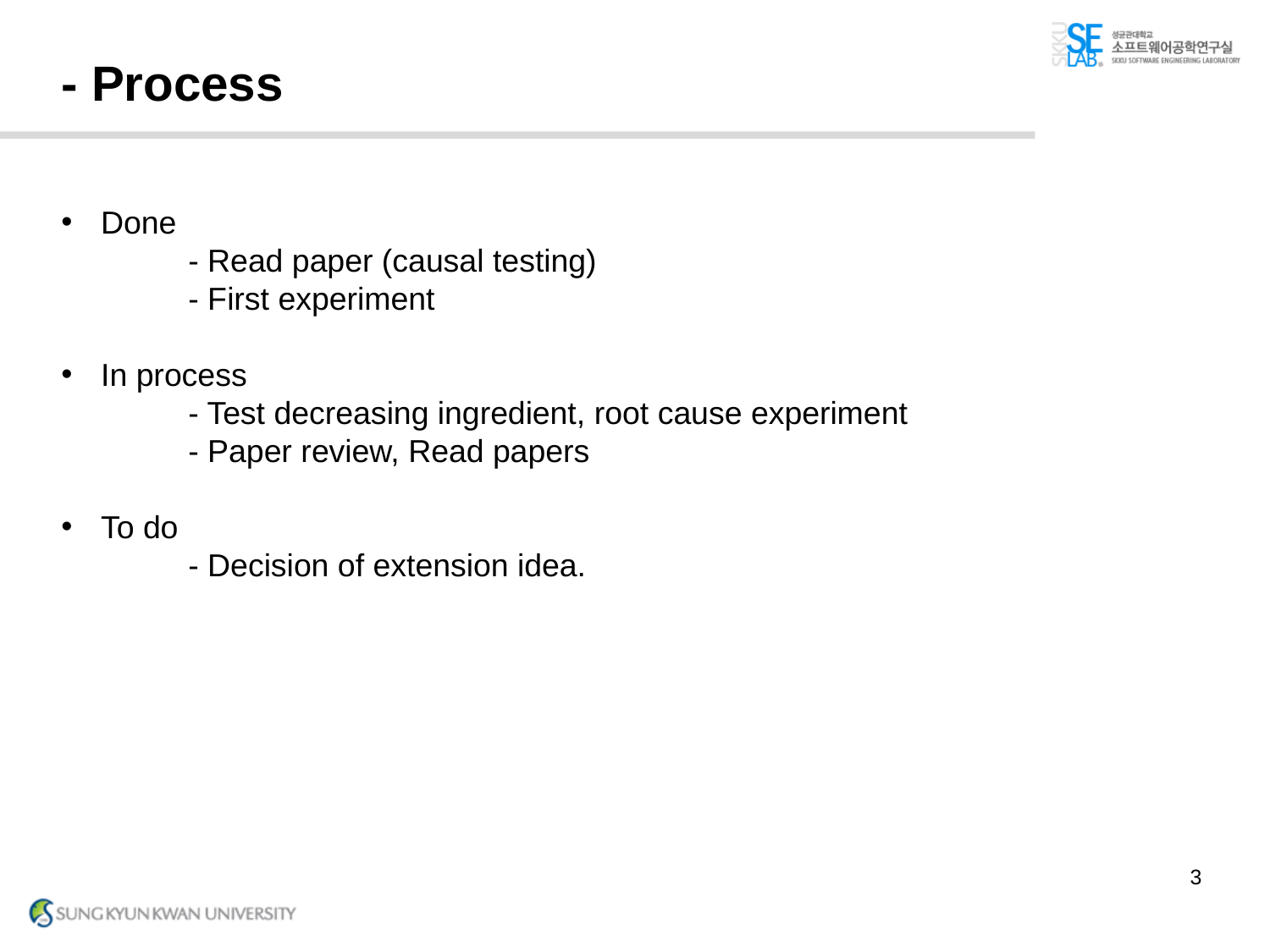

# - Process
Done
 	- Read paper (causal testing)
	- First experiment

In process
	- Test decreasing ingredient, root cause experiment
	- Paper review, Read papers

To do
	- Decision of extension idea.

3